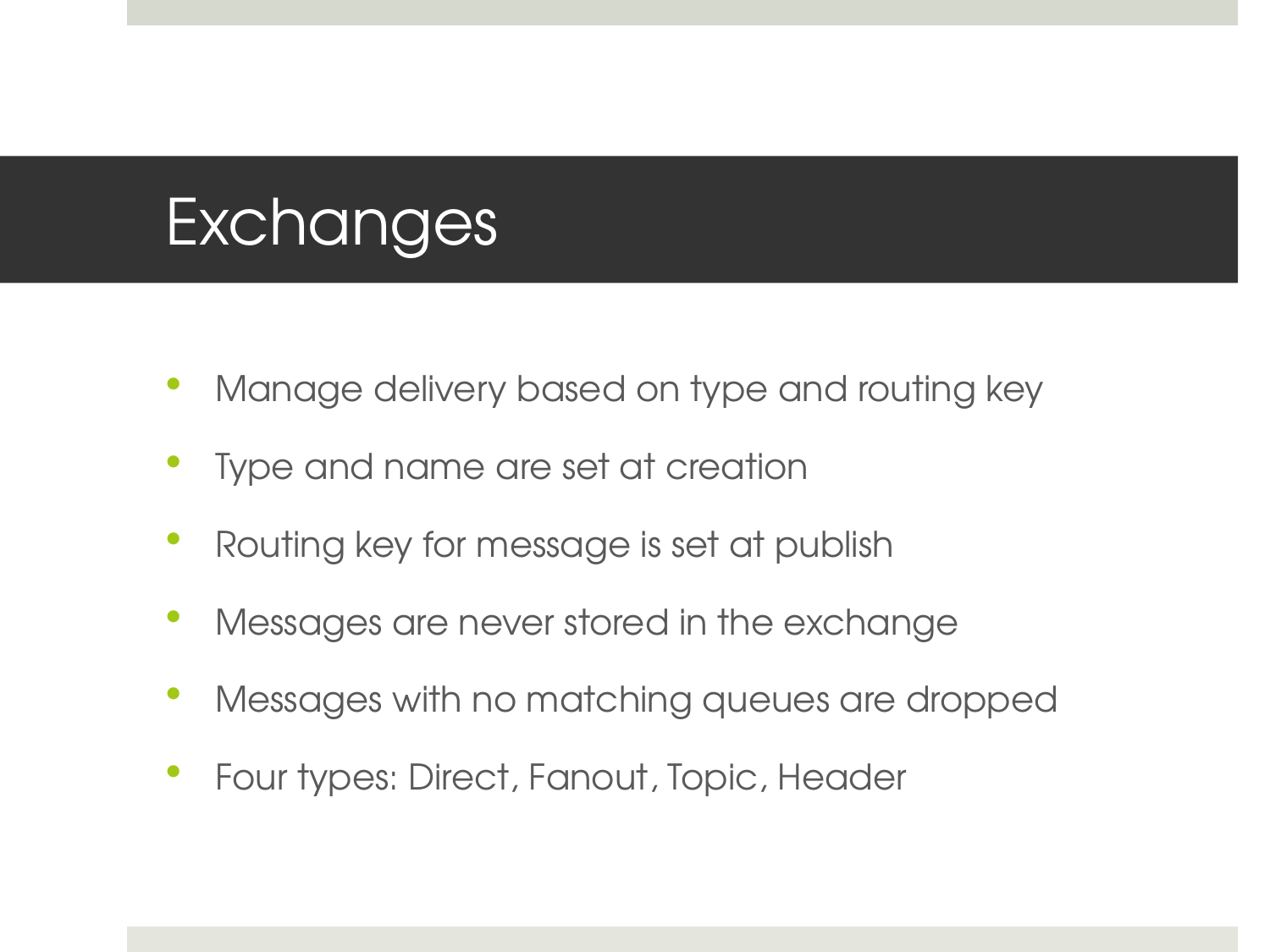

# Exchanges
Manage delivery based on type and routing key
Type and name are set at creation
Routing key for message is set at publish
Messages are never stored in the exchange
Messages with no matching queues are dropped
Four types: Direct, Fanout, Topic, Header